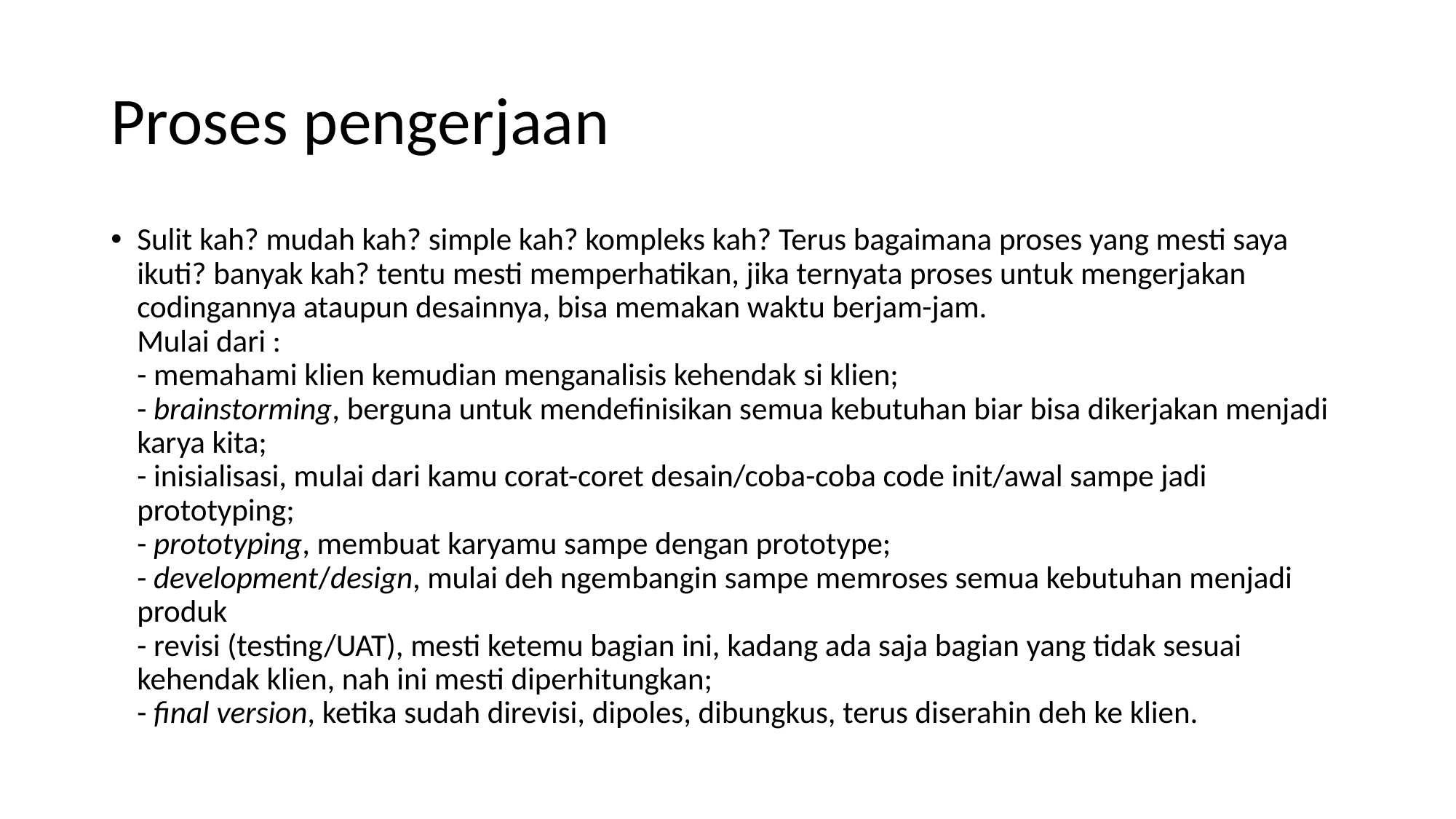

# Proses pengerjaan
Sulit kah? mudah kah? simple kah? kompleks kah? Terus bagaimana proses yang mesti saya ikuti? banyak kah? tentu mesti memperhatikan, jika ternyata proses untuk mengerjakan codingannya ataupun desainnya, bisa memakan waktu berjam-jam.
Mulai dari :
- memahami klien kemudian menganalisis kehendak si klien;
- brainstorming, berguna untuk mendefinisikan semua kebutuhan biar bisa dikerjakan menjadi karya kita;
- inisialisasi, mulai dari kamu corat-coret desain/coba-coba code init/awal sampe jadi prototyping;
- prototyping, membuat karyamu sampe dengan prototype;
- development/design, mulai deh ngembangin sampe memroses semua kebutuhan menjadi produk
- revisi (testing/UAT), mesti ketemu bagian ini, kadang ada saja bagian yang tidak sesuai kehendak klien, nah ini mesti diperhitungkan;
- final version, ketika sudah direvisi, dipoles, dibungkus, terus diserahin deh ke klien.